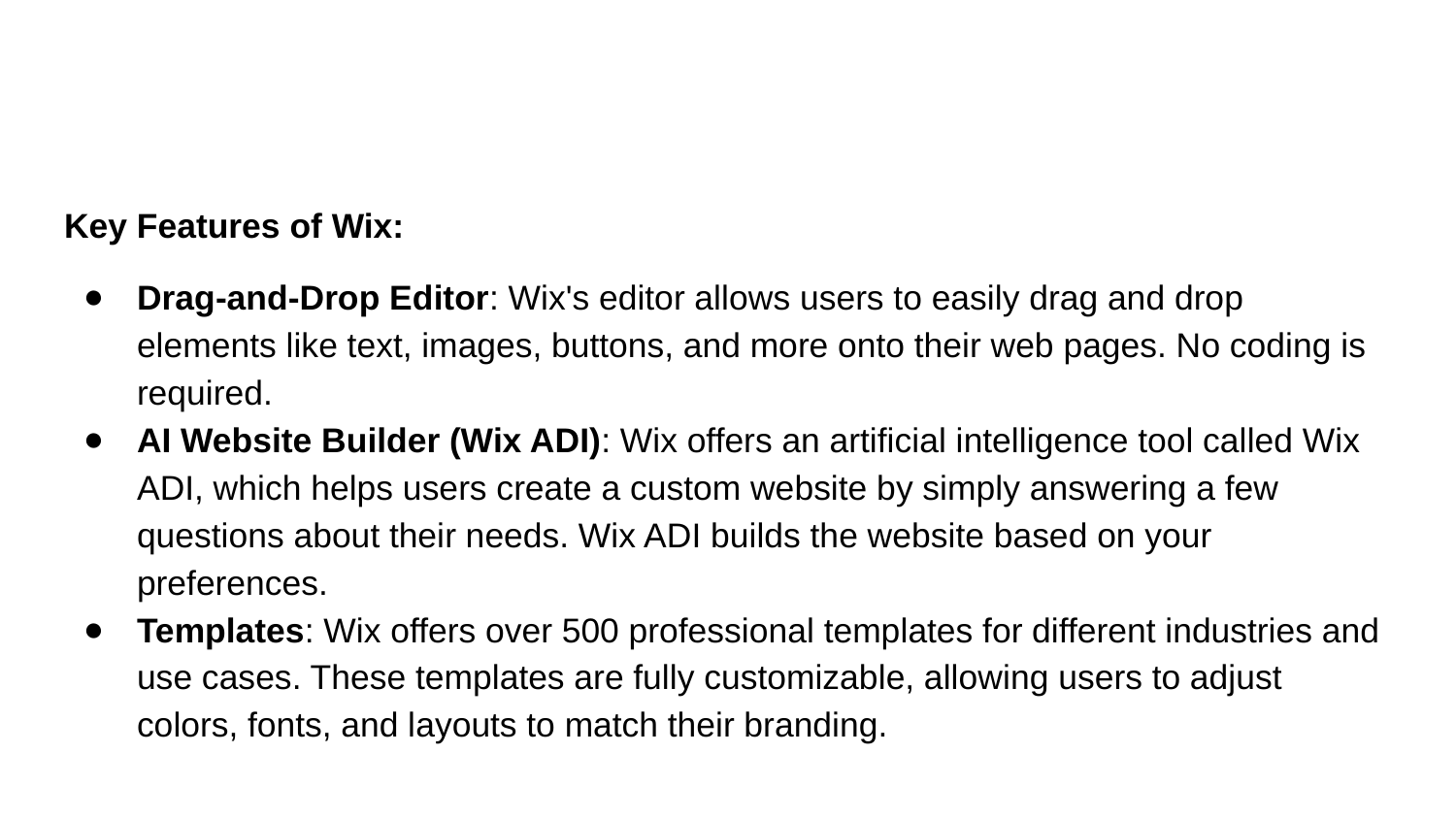

Key Features of Wix:
Drag-and-Drop Editor: Wix's editor allows users to easily drag and drop elements like text, images, buttons, and more onto their web pages. No coding is required.
AI Website Builder (Wix ADI): Wix offers an artificial intelligence tool called Wix ADI, which helps users create a custom website by simply answering a few questions about their needs. Wix ADI builds the website based on your preferences.
Templates: Wix offers over 500 professional templates for different industries and use cases. These templates are fully customizable, allowing users to adjust colors, fonts, and layouts to match their branding.